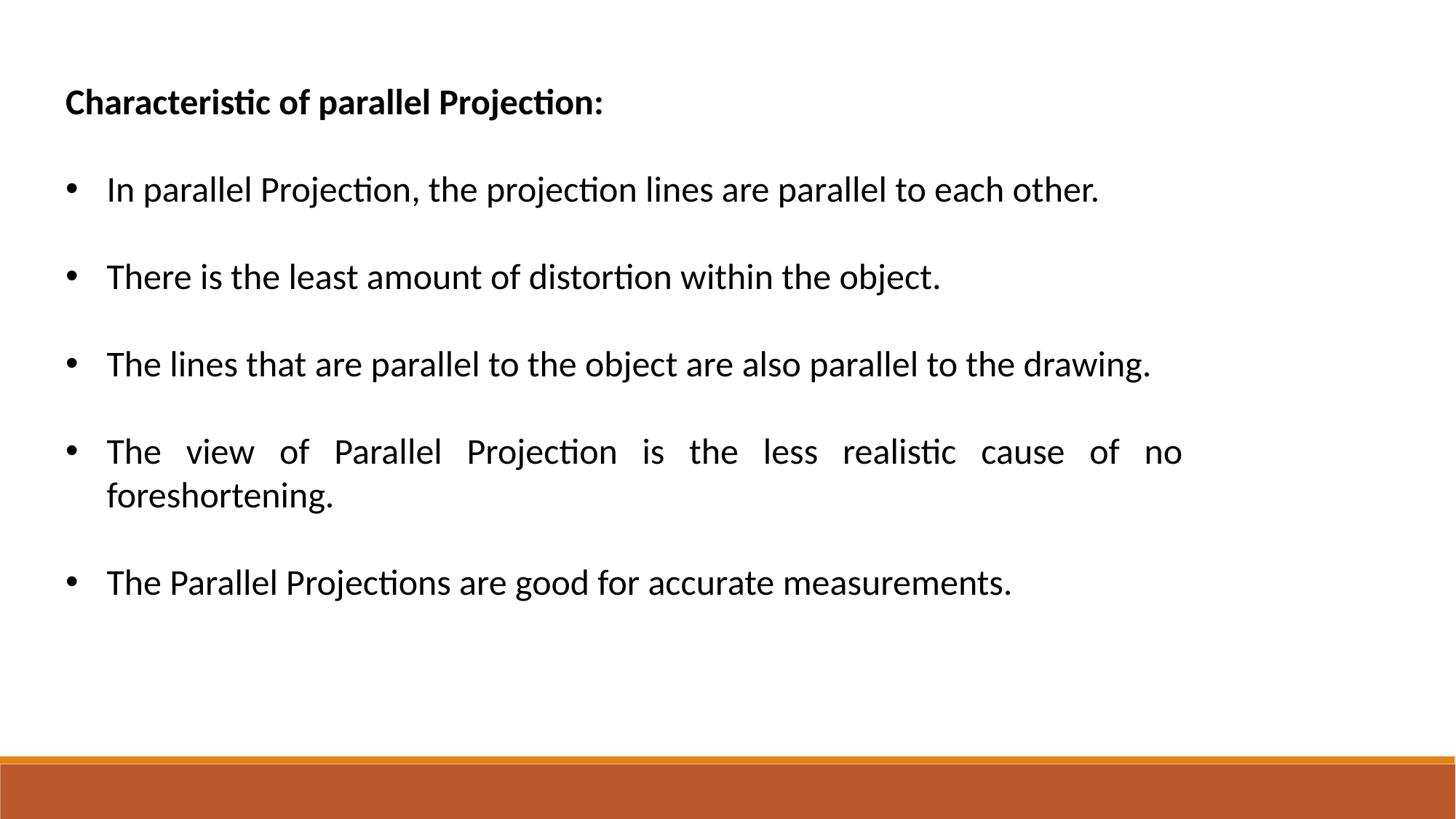

Characteristic of parallel Projection:

In parallel Projection, the projection lines are parallel to each other.

There is the least amount of distortion within the object.

The lines that are parallel to the object are also parallel to the drawing.

The view of Parallel Projection is the less realistic cause of no foreshortening.

The Parallel Projections are good for accurate measurements.